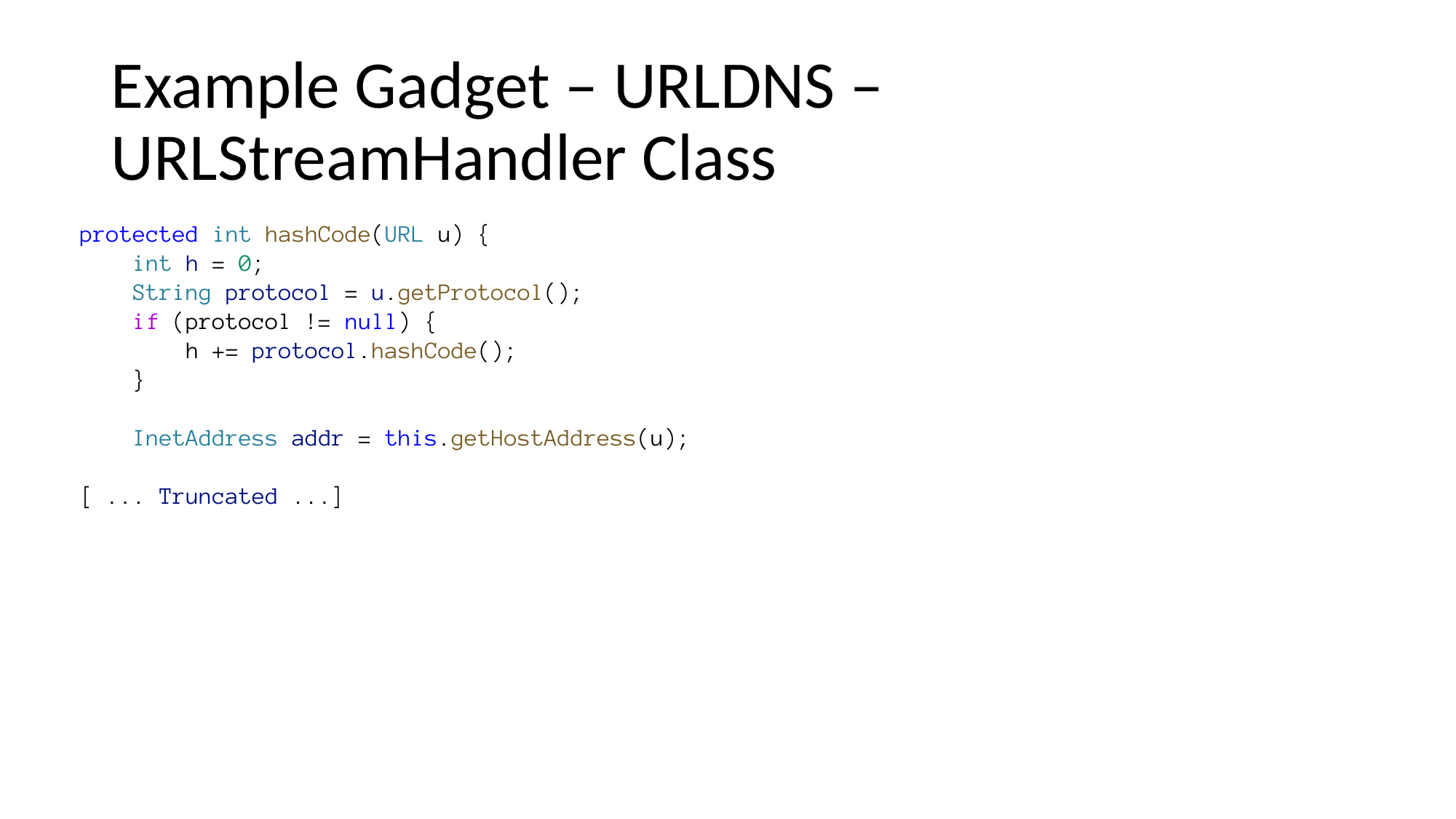

# Example Gadget – URLDNS – URLStreamHandler Class
protected int hashCode(URL u) {
    int h = 0;
    String protocol = u.getProtocol();
    if (protocol != null) {
        h += protocol.hashCode();
    }
    InetAddress addr = this.getHostAddress(u);
[ ... Truncated ...]